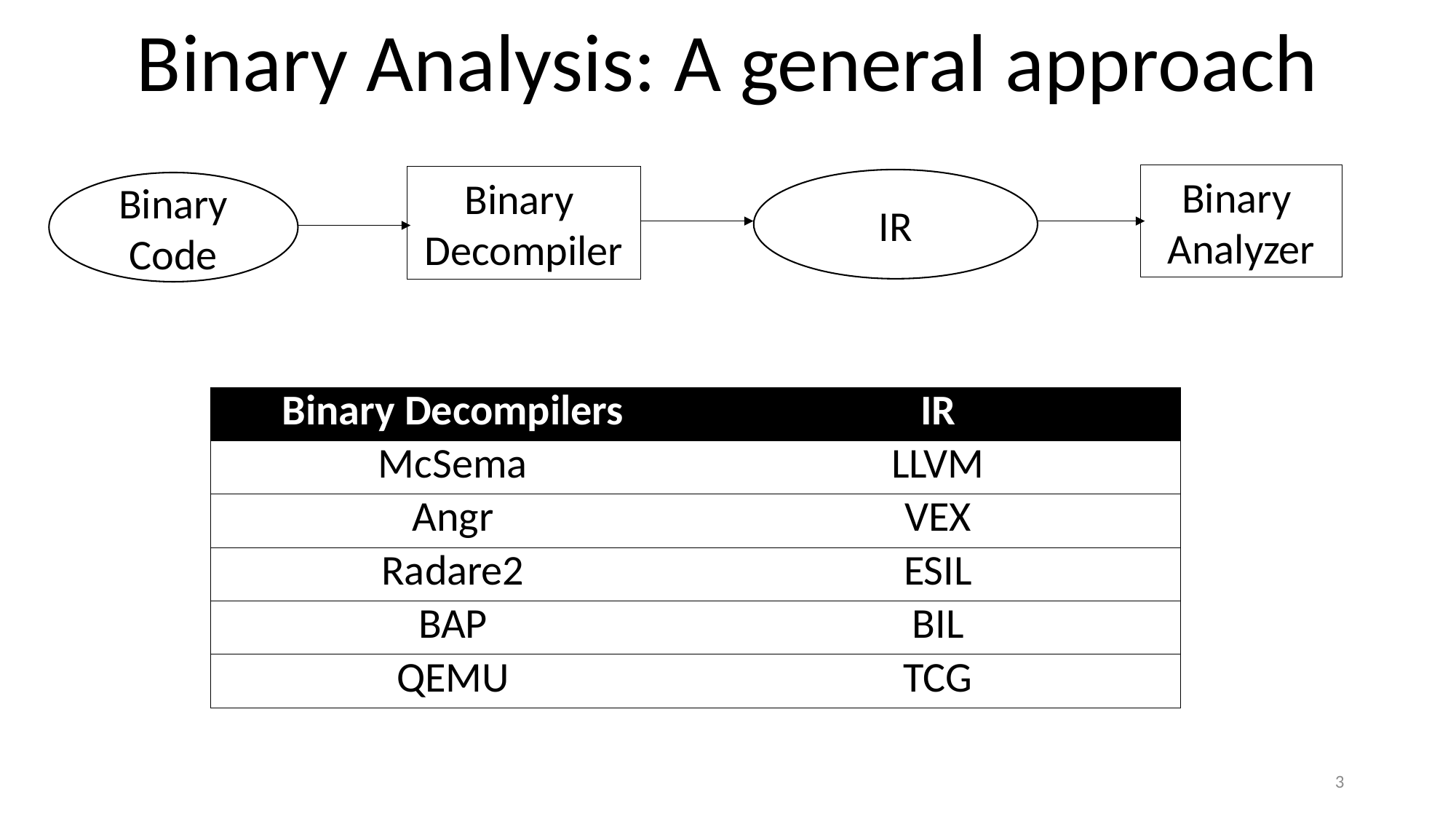

# Binary Analysis: A general approach
Binary
Analyzer
Binary
Decompiler
IR
Binary Code
| Binary Decompilers | IR |
| --- | --- |
| McSema | LLVM |
| Angr | VEX |
| Radare2 | ESIL |
| BAP | BIL |
| QEMU | TCG |
3